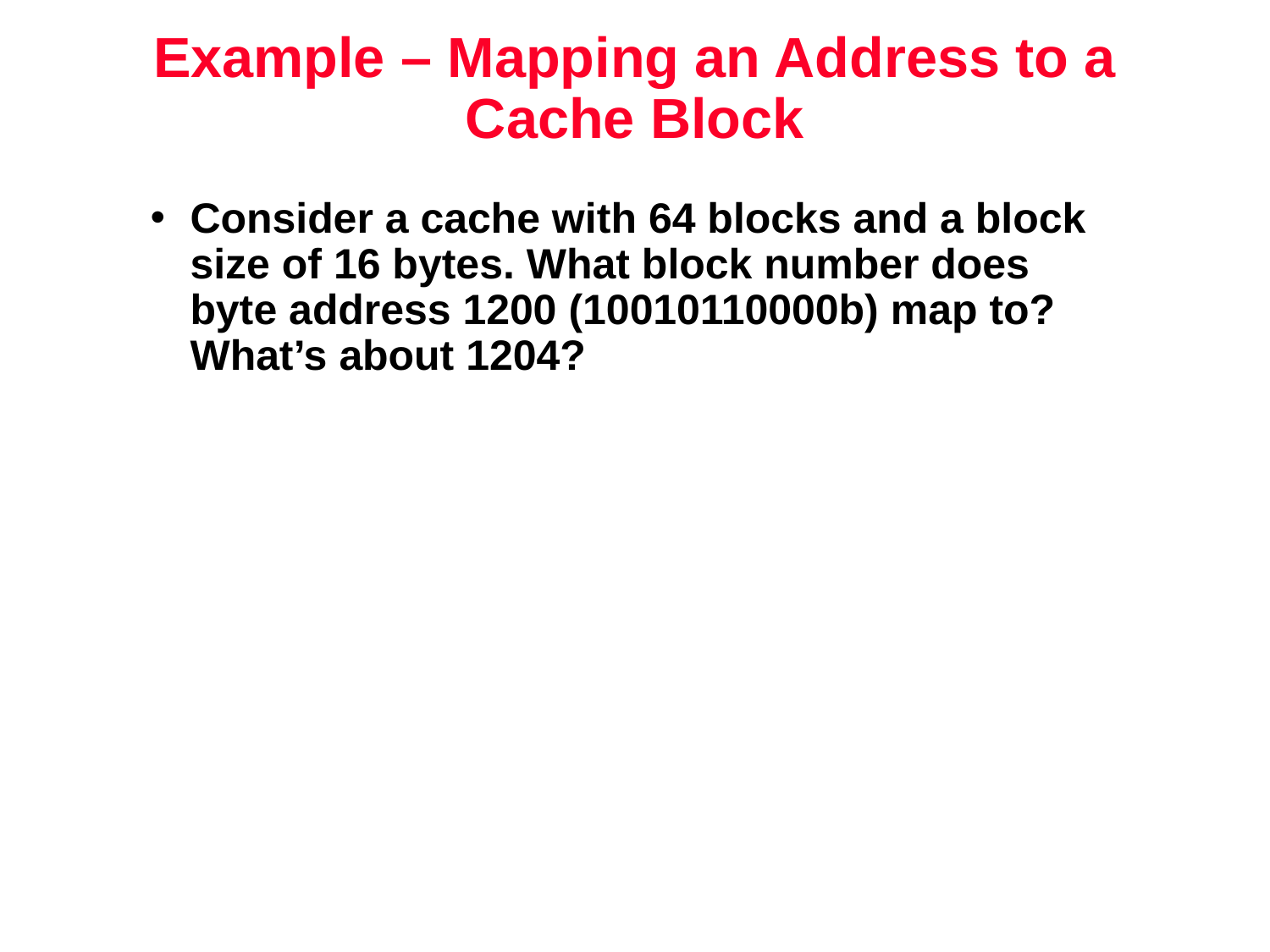

# Example – Mapping an Address to a Cache Block
Consider a cache with 64 blocks and a block size of 16 bytes. What block number does byte address 1200 (10010110000b) map to? What’s about 1204?